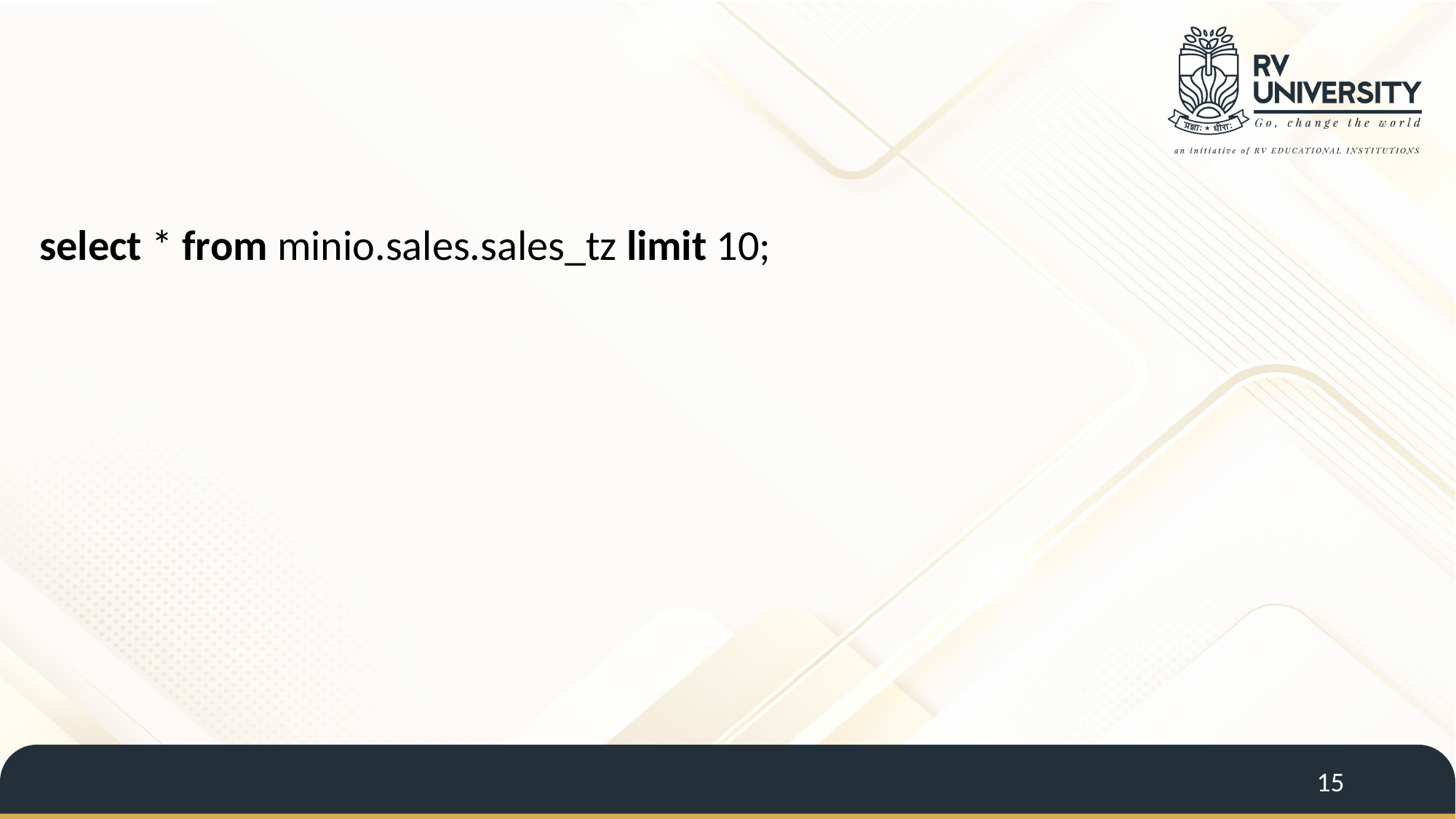

select * from minio.sales.sales_tz limit 10;
15